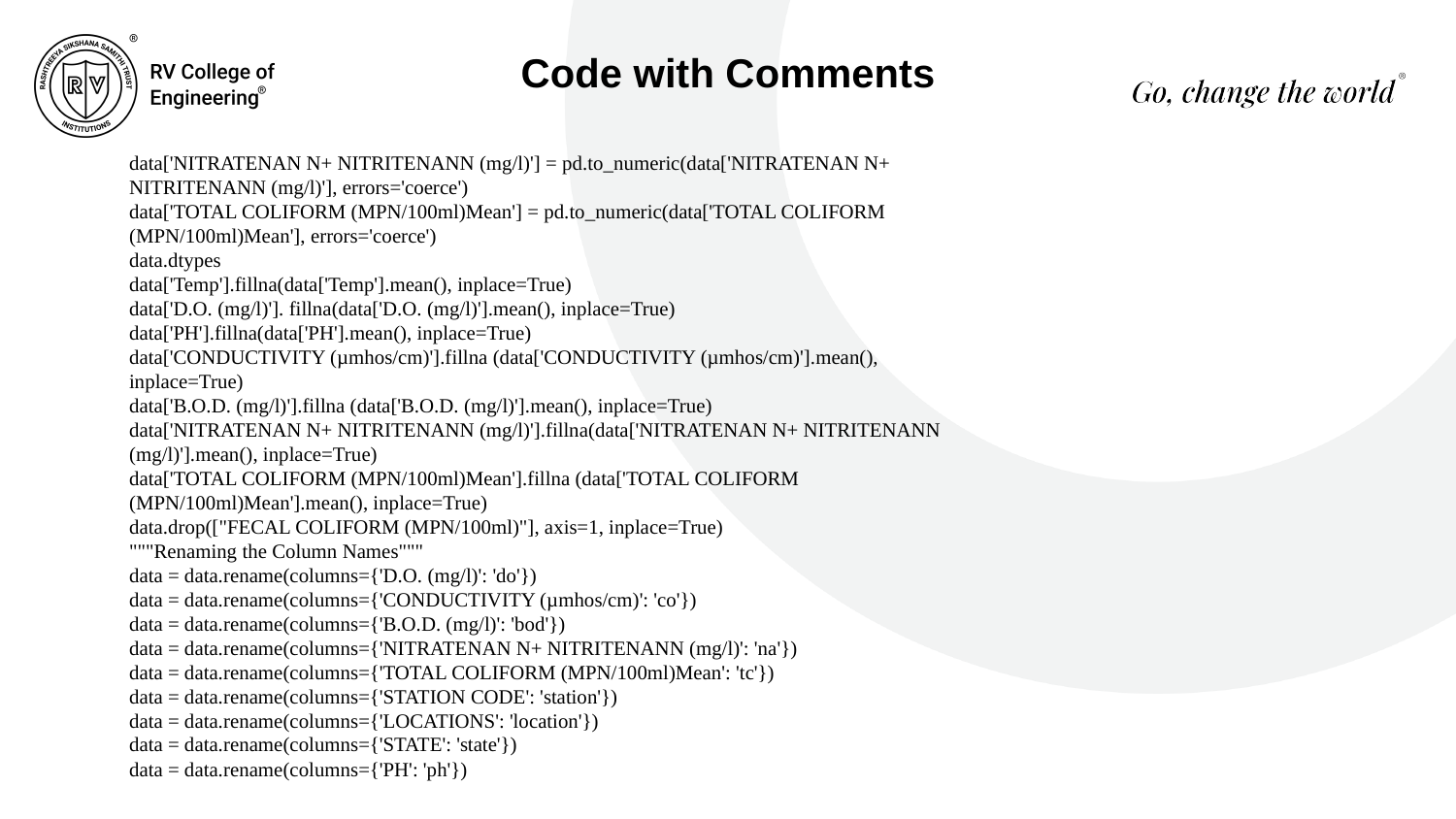

Code with Comments
data['NITRATENAN N+ NITRITENANN (mg/l)'] = pd.to_numeric(data['NITRATENAN N+
NITRITENANN (mg/l)'], errors='coerce')
data['TOTAL COLIFORM (MPN/100ml)Mean'] = pd.to_numeric(data['TOTAL COLIFORM
(MPN/100ml)Mean'], errors='coerce')
data.dtypes
data['Temp'].fillna(data['Temp'].mean(), inplace=True)
data['D.O. (mg/l)']. fillna(data['D.O. (mg/l)'].mean(), inplace=True)
data['PH'].fillna(data['PH'].mean(), inplace=True)
data['CONDUCTIVITY (µmhos/cm)'].fillna (data['CONDUCTIVITY (µmhos/cm)'].mean(),
inplace=True)
data['B.O.D. (mg/l)'].fillna (data['B.O.D. (mg/l)'].mean(), inplace=True)
data['NITRATENAN N+ NITRITENANN (mg/l)'].fillna(data['NITRATENAN N+ NITRITENANN
(mg/l)'].mean(), inplace=True)
data['TOTAL COLIFORM (MPN/100ml)Mean'].fillna (data['TOTAL COLIFORM
(MPN/100ml)Mean'].mean(), inplace=True)
data.drop(["FECAL COLIFORM (MPN/100ml)"], axis=1, inplace=True)
"""Renaming the Column Names"""
data = data.rename(columns={'D.O. (mg/l)': 'do'})
data = data.rename(columns={'CONDUCTIVITY (µmhos/cm)': 'co'})
data = data.rename(columns={'B.O.D. (mg/l)': 'bod'})
data = data.rename(columns={'NITRATENAN N+ NITRITENANN (mg/l)': 'na'})
data = data.rename(columns={'TOTAL COLIFORM (MPN/100ml)Mean': 'tc'})
data = data.rename(columns={'STATION CODE': 'station'})
data = data.rename(columns={'LOCATIONS': 'location'})
data = data.rename(columns={'STATE': 'state'})
data = data.rename(columns={'PH': 'ph'})